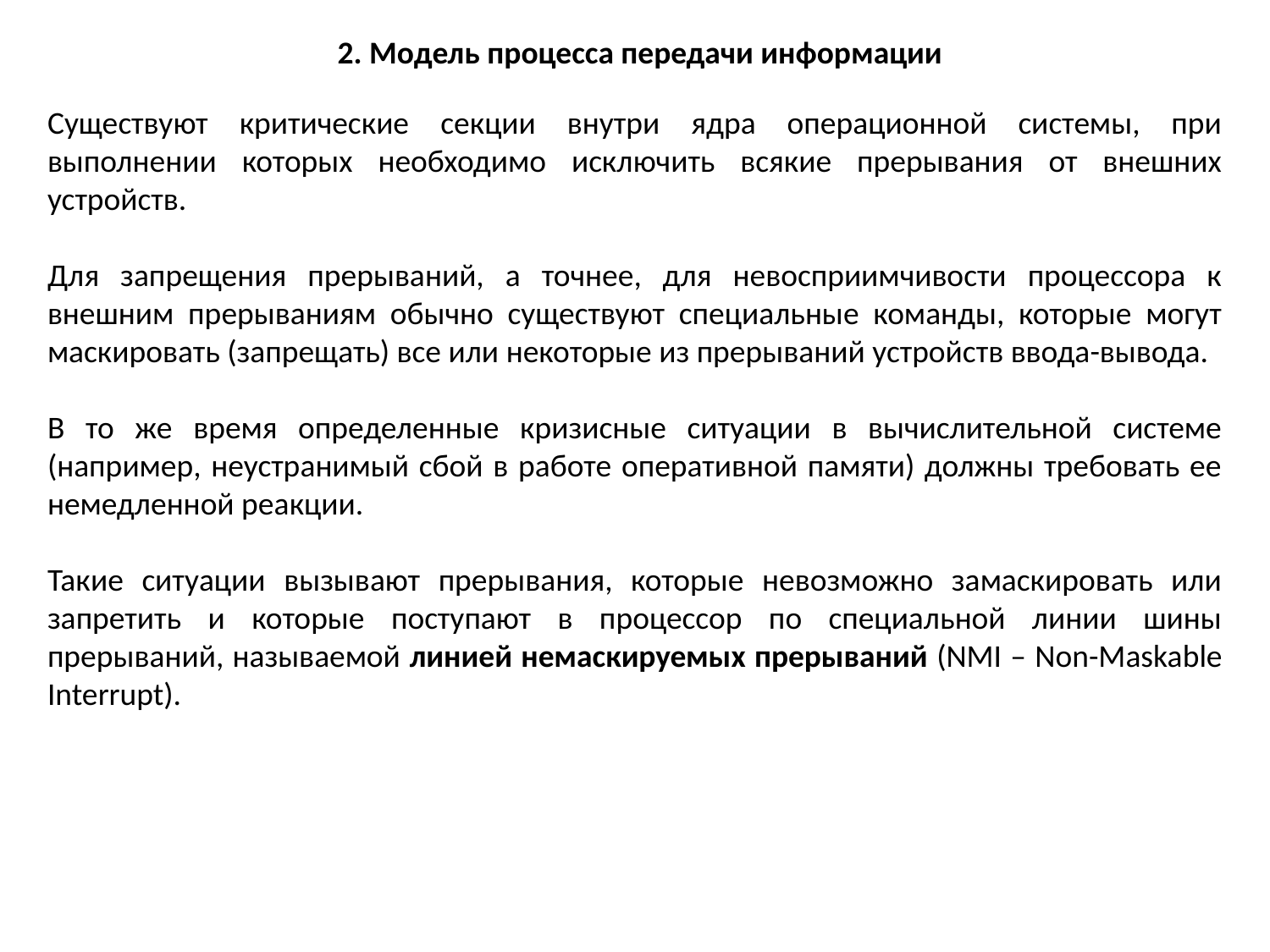

2. Модель процесса передачи информации
Существуют критические секции внутри ядра операционной системы, при выполнении которых необходимо исключить всякие прерывания от внешних устройств.

Для запрещения прерываний, а точнее, для невосприимчивости процессора к внешним прерываниям обычно существуют специальные команды, которые могут маскировать (запрещать) все или некоторые из прерываний устройств ввода-вывода.

В то же время определенные кризисные ситуации в вычислительной системе (например, неустранимый сбой в работе оперативной памяти) должны требовать ее немедленной реакции.

Такие ситуации вызывают прерывания, которые невозможно замаскировать или запретить и которые поступают в процессор по специальной линии шины прерываний, называемой линией немаскируемых прерываний (NMI – Non-Maskable Interrupt).